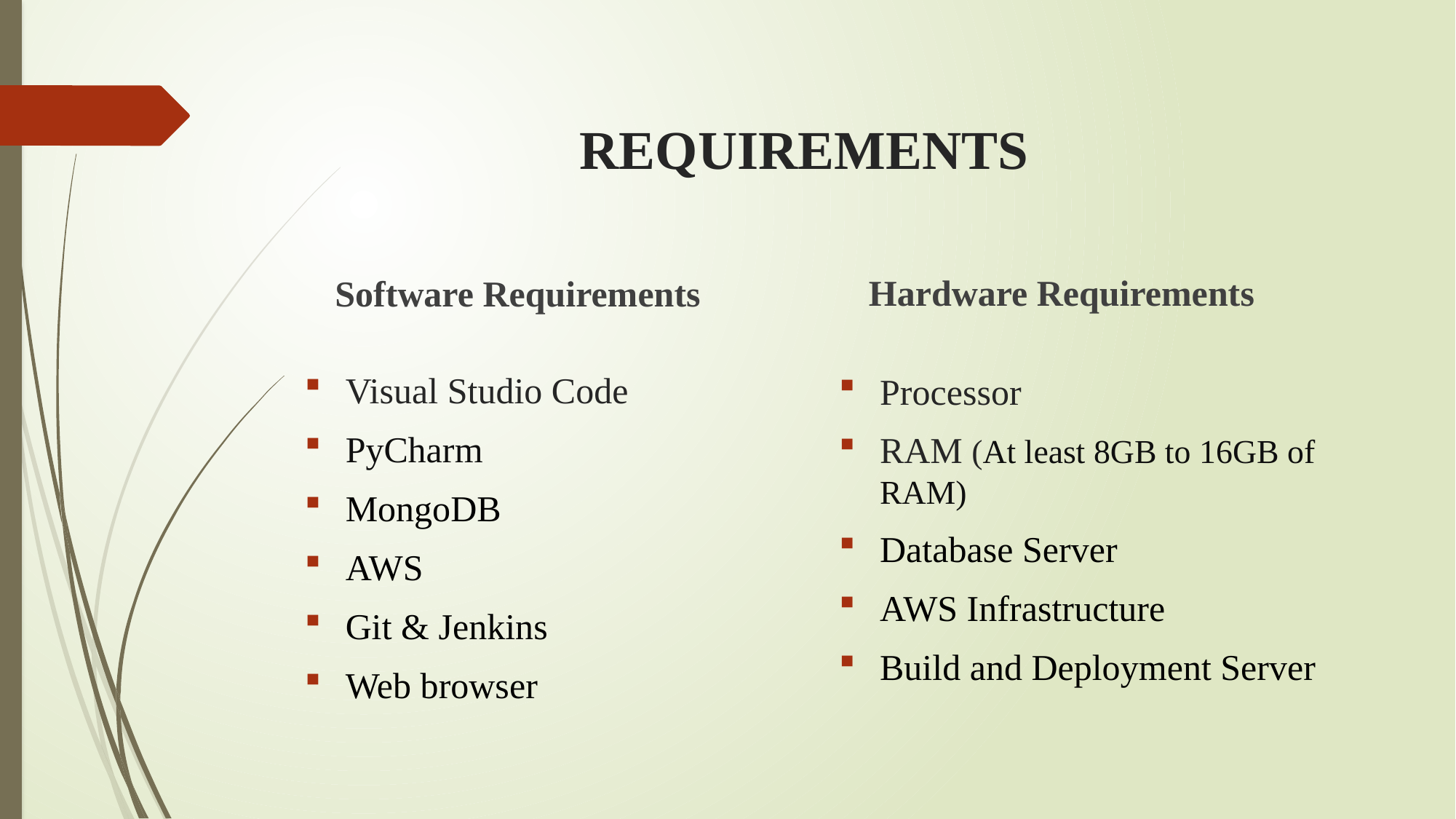

# REQUIREMENTS
Hardware Requirements
Software Requirements

Visual Studio Code
PyCharm
MongoDB
AWS
Git & Jenkins
Web browser
Processor
RAM (At least 8GB to 16GB of RAM)
Database Server
AWS Infrastructure
Build and Deployment Server